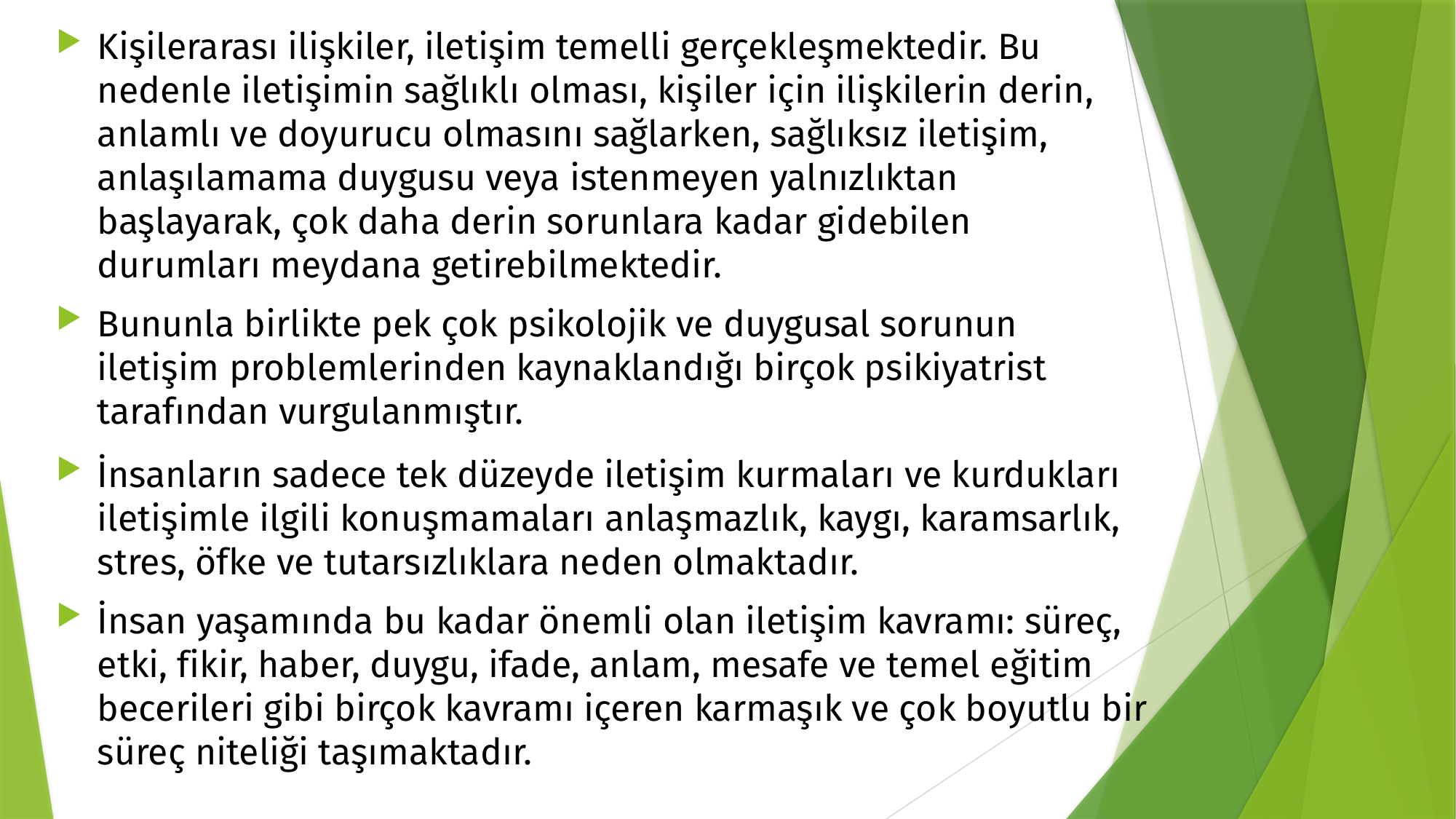

Kişilerarası ilişkiler, iletişim temelli gerçekleşmektedir. Bu nedenle iletişimin sağlıklı olması, kişiler için ilişkilerin derin, anlamlı ve doyurucu olmasını sağlarken, sağlıksız iletişim, anlaşılamama duygusu veya istenmeyen yalnızlıktan başlayarak, çok daha derin sorunlara kadar gidebilen durumları meydana getirebilmektedir.
Bununla birlikte pek çok psikolojik ve duygusal sorunun iletişim problemlerinden kaynaklandığı birçok psikiyatrist tarafından vurgulanmıştır.
İnsanların sadece tek düzeyde iletişim kurmaları ve kurdukları iletişimle ilgili konuşmamaları anlaşmazlık, kaygı, karamsarlık, stres, öfke ve tutarsızlıklara neden olmaktadır.
İnsan yaşamında bu kadar önemli olan iletişim kavramı: süreç, etki, fikir, haber, duygu, ifade, anlam, mesafe ve temel eğitim becerileri gibi birçok kavramı içeren karmaşık ve çok boyutlu bir süreç niteliği taşımaktadır.